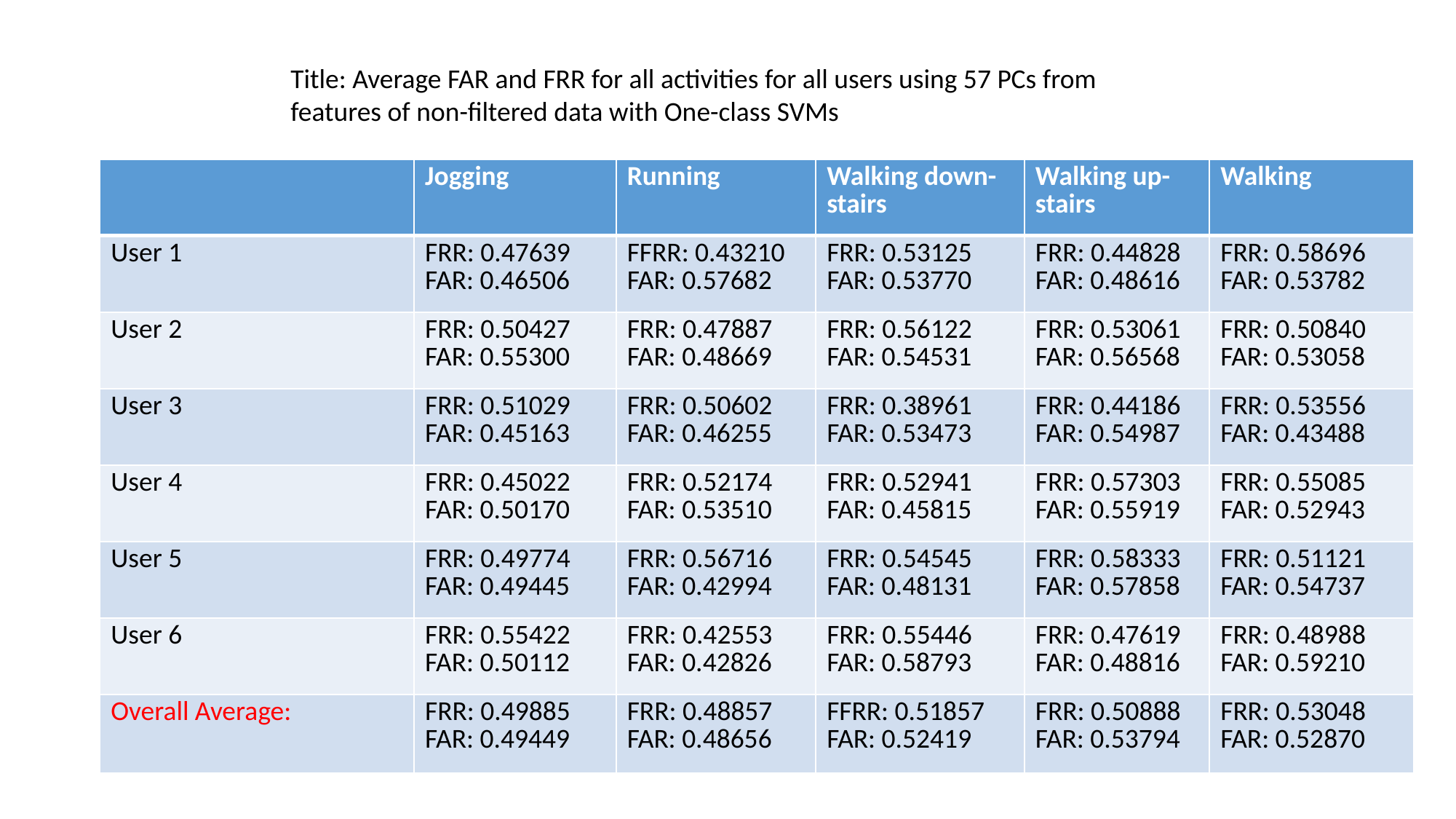

Title: Average FAR and FRR for all activities for all users using 57 PCs from features of non-filtered data with One-class SVMs
|  | Jogging | Running | Walking down-stairs | Walking up-stairs | Walking |
| --- | --- | --- | --- | --- | --- |
| User 1 | FRR: 0.47639 FAR: 0.46506 | FFRR: 0.43210 FAR: 0.57682 | FRR: 0.53125 FAR: 0.53770 | FRR: 0.44828 FAR: 0.48616 | FRR: 0.58696 FAR: 0.53782 |
| User 2 | FRR: 0.50427 FAR: 0.55300 | FRR: 0.47887 FAR: 0.48669 | FRR: 0.56122 FAR: 0.54531 | FRR: 0.53061 FAR: 0.56568 | FRR: 0.50840 FAR: 0.53058 |
| User 3 | FRR: 0.51029 FAR: 0.45163 | FRR: 0.50602 FAR: 0.46255 | FRR: 0.38961 FAR: 0.53473 | FRR: 0.44186 FAR: 0.54987 | FRR: 0.53556 FAR: 0.43488 |
| User 4 | FRR: 0.45022 FAR: 0.50170 | FRR: 0.52174 FAR: 0.53510 | FRR: 0.52941 FAR: 0.45815 | FRR: 0.57303 FAR: 0.55919 | FRR: 0.55085 FAR: 0.52943 |
| User 5 | FRR: 0.49774 FAR: 0.49445 | FRR: 0.56716 FAR: 0.42994 | FRR: 0.54545 FAR: 0.48131 | FRR: 0.58333 FAR: 0.57858 | FRR: 0.51121 FAR: 0.54737 |
| User 6 | FRR: 0.55422 FAR: 0.50112 | FRR: 0.42553 FAR: 0.42826 | FRR: 0.55446 FAR: 0.58793 | FRR: 0.47619 FAR: 0.48816 | FRR: 0.48988 FAR: 0.59210 |
| Overall Average: | FRR: 0.49885 FAR: 0.49449 | FRR: 0.48857 FAR: 0.48656 | FFRR: 0.51857 FAR: 0.52419 | FRR: 0.50888 FAR: 0.53794 | FRR: 0.53048 FAR: 0.52870 |